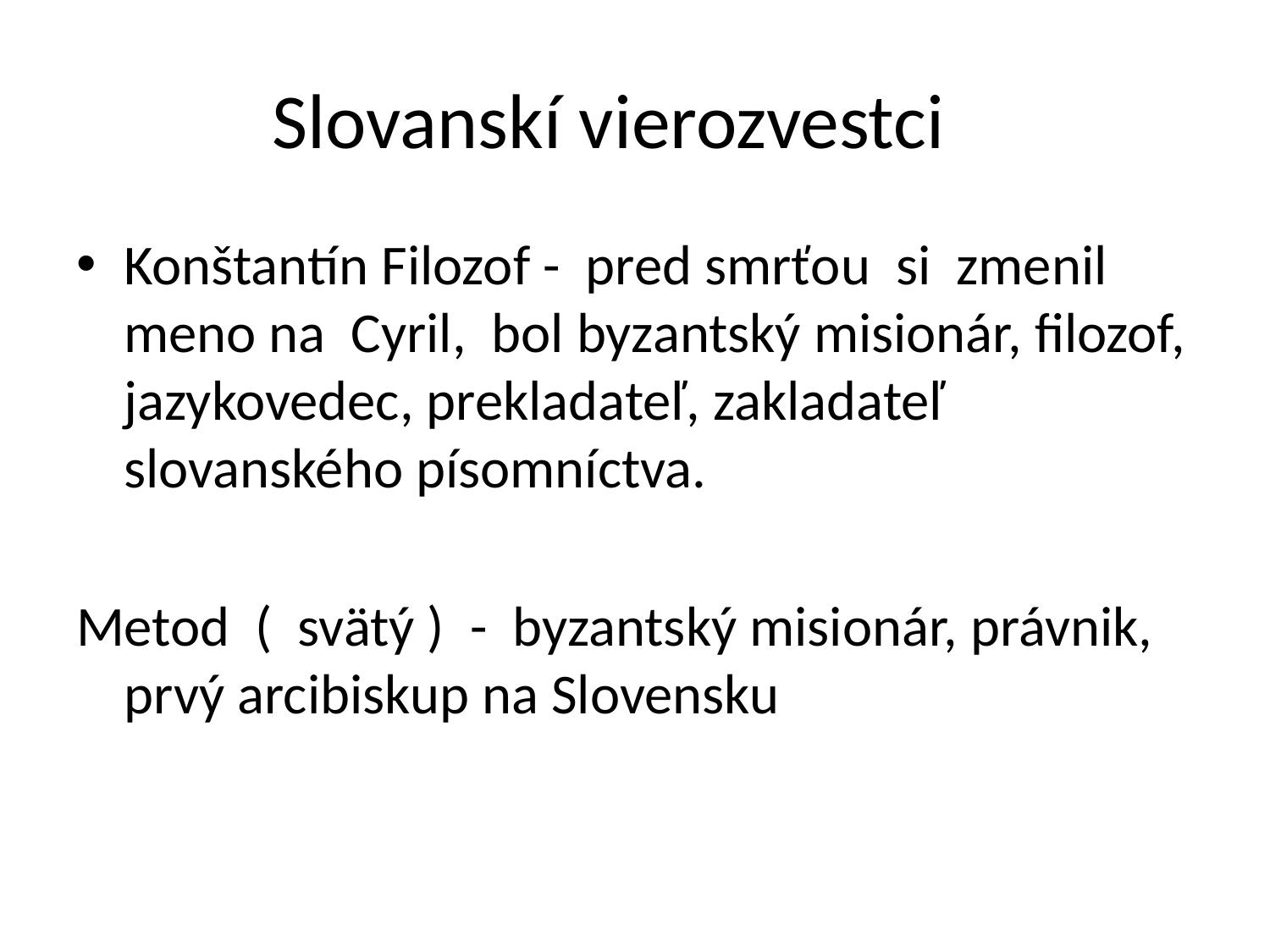

# Slovanskí vierozvestci
Konštantín Filozof -  pred smrťou  si  zmenil  meno na  Cyril,  bol byzantský misionár, filozof, jazykovedec, prekladateľ, zakladateľ slovanského písomníctva.

Metod  (  svätý )  -  byzantský misionár, právnik, prvý arcibiskup na Slovensku